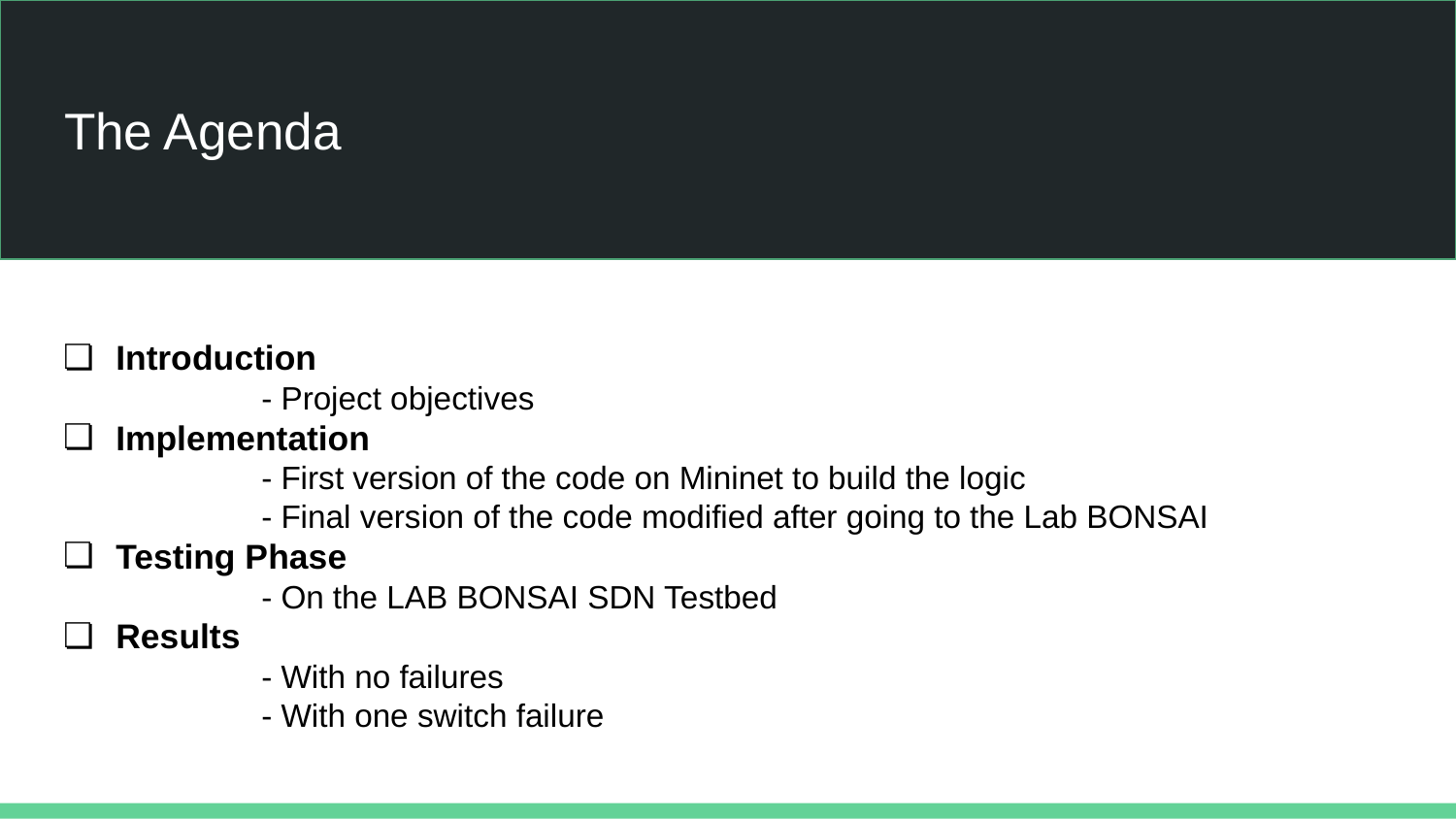

# The Agenda
Introduction
	- Project objectives
Implementation
	- First version of the code on Mininet to build the logic
	- Final version of the code modified after going to the Lab BONSAI
Testing Phase
	- On the LAB BONSAI SDN Testbed
Results
	- With no failures
	- With one switch failure